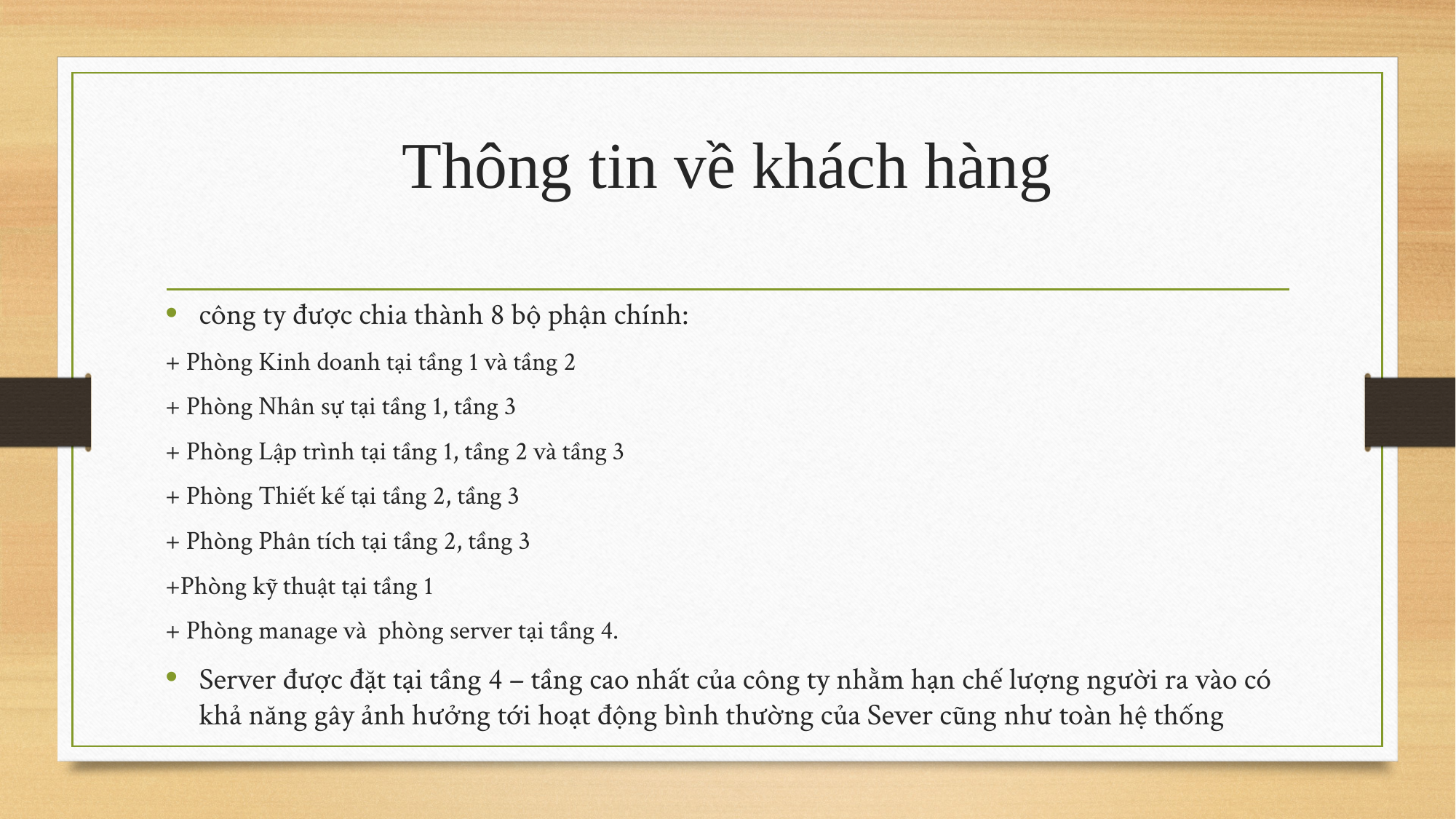

# Thông tin về khách hàng
công ty được chia thành 8 bộ phận chính:
+ Phòng Kinh doanh tại tầng 1 và tầng 2
+ Phòng Nhân sự tại tầng 1, tầng 3
+ Phòng Lập trình tại tầng 1, tầng 2 và tầng 3
+ Phòng Thiết kế tại tầng 2, tầng 3
+ Phòng Phân tích tại tầng 2, tầng 3
+Phòng kỹ thuật tại tầng 1
+ Phòng manage và  phòng server tại tầng 4.
Server được đặt tại tầng 4 – tầng cao nhất của công ty nhằm hạn chế lượng người ra vào có khả năng gây ảnh hưởng tới hoạt động bình thường của Sever cũng như toàn hệ thống